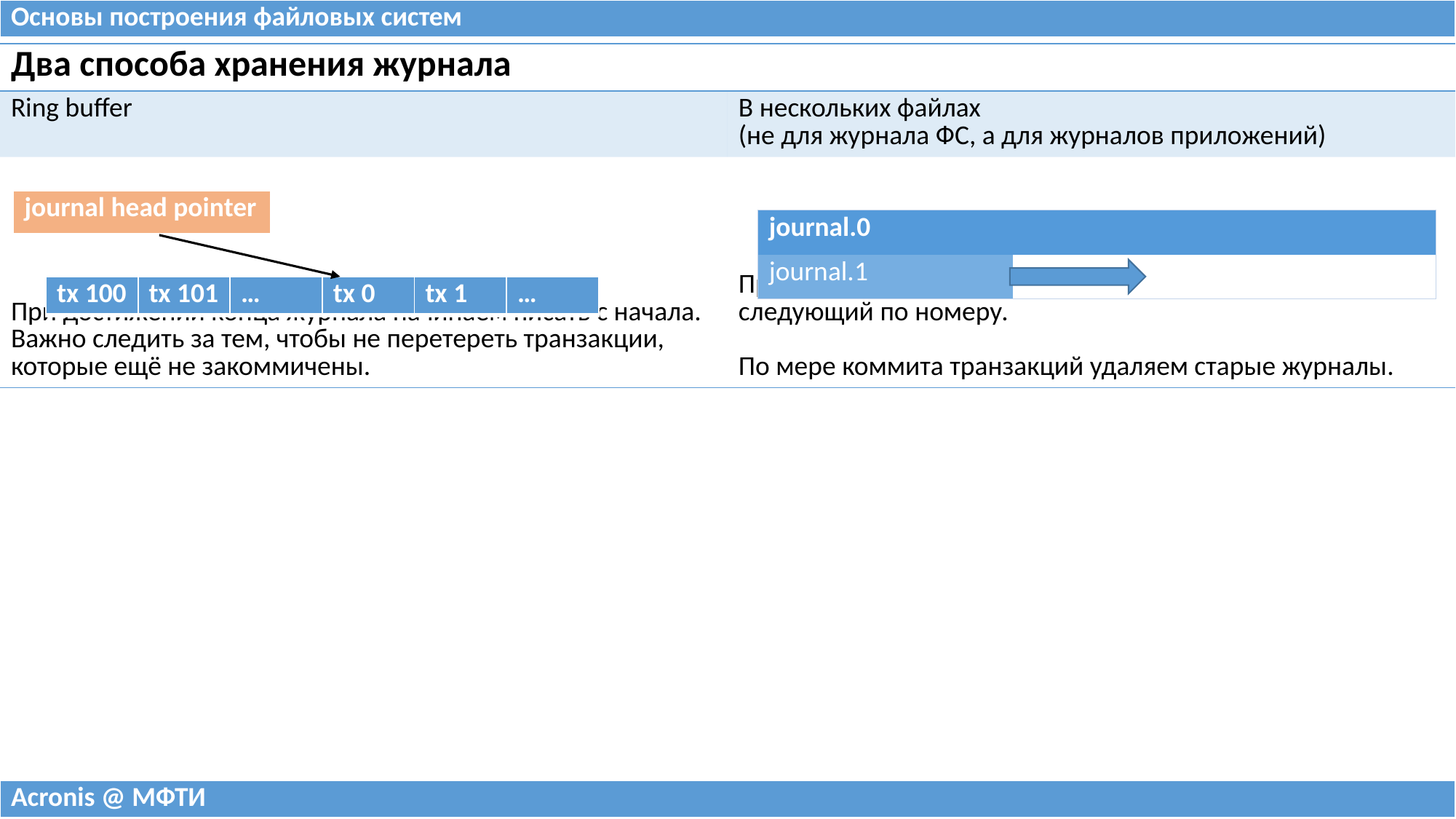

| Основы построения файловых систем |
| --- |
| Два способа хранения журнала |  |
| --- | --- |
| Ring buffer | В нескольких файлах (не для журнала ФС, а для журналов приложений) |
| При достижении конца журнала начинаем писать с начала. Важно следить за тем, чтобы не перетереть транзакции, которые ещё не закоммичены. | При переполнении одного файла начинаем писать следующий по номеру. По мере коммита транзакций удаляем старые журналы. |
| journal head pointer |
| --- |
| journal.0 |  |
| --- | --- |
| journal.1 |  |

| tx 100 | tx 101 | … | tx 0 | tx 1 | … |
| --- | --- | --- | --- | --- | --- |
| Acronis @ МФТИ |
| --- |